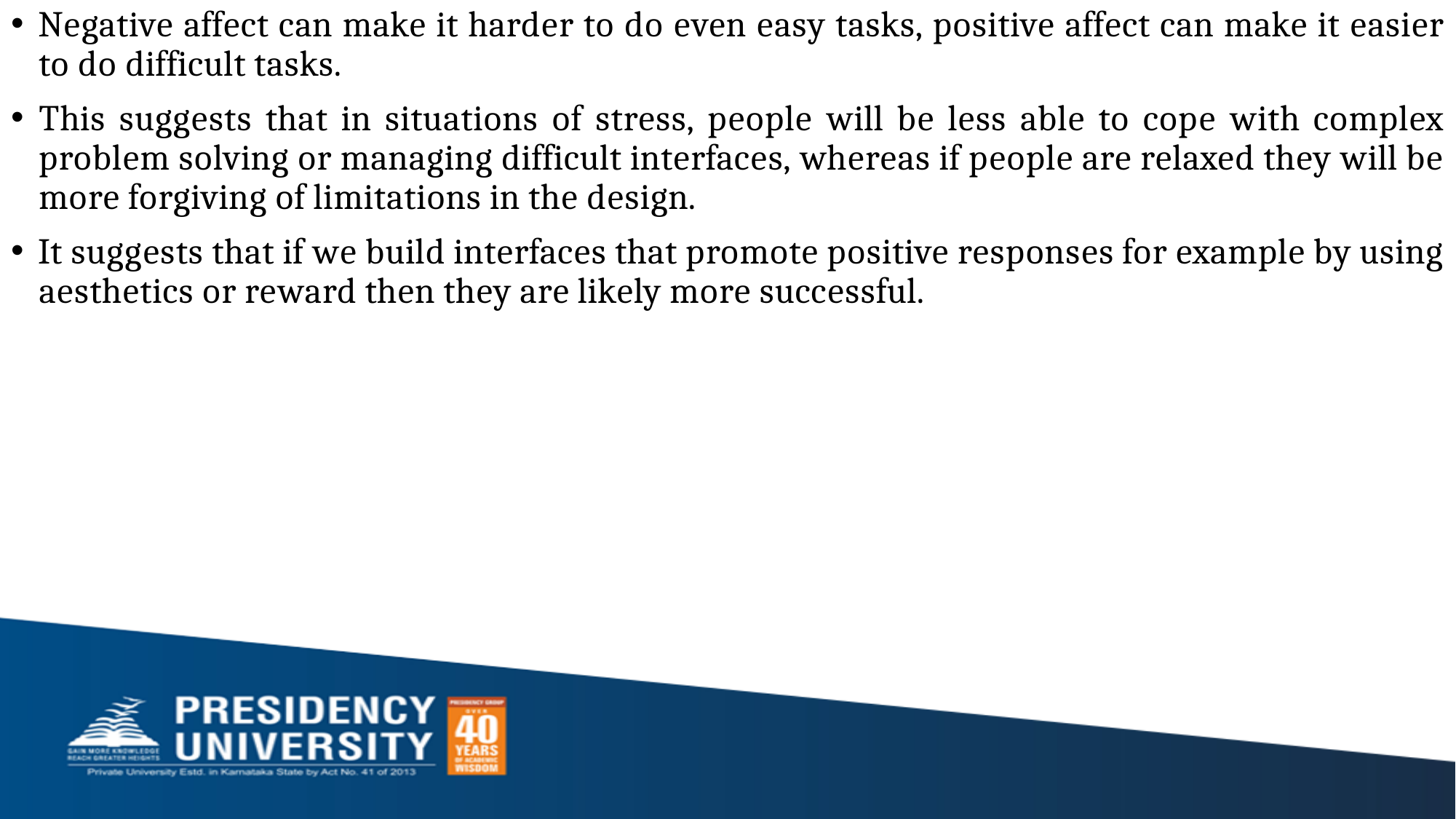

Negative affect can make it harder to do even easy tasks, positive affect can make it easier to do difficult tasks.
This suggests that in situations of stress, people will be less able to cope with complex problem solving or managing difficult interfaces, whereas if people are relaxed they will be more forgiving of limitations in the design.
It suggests that if we build interfaces that promote positive responses for example by using aesthetics or reward then they are likely more successful.